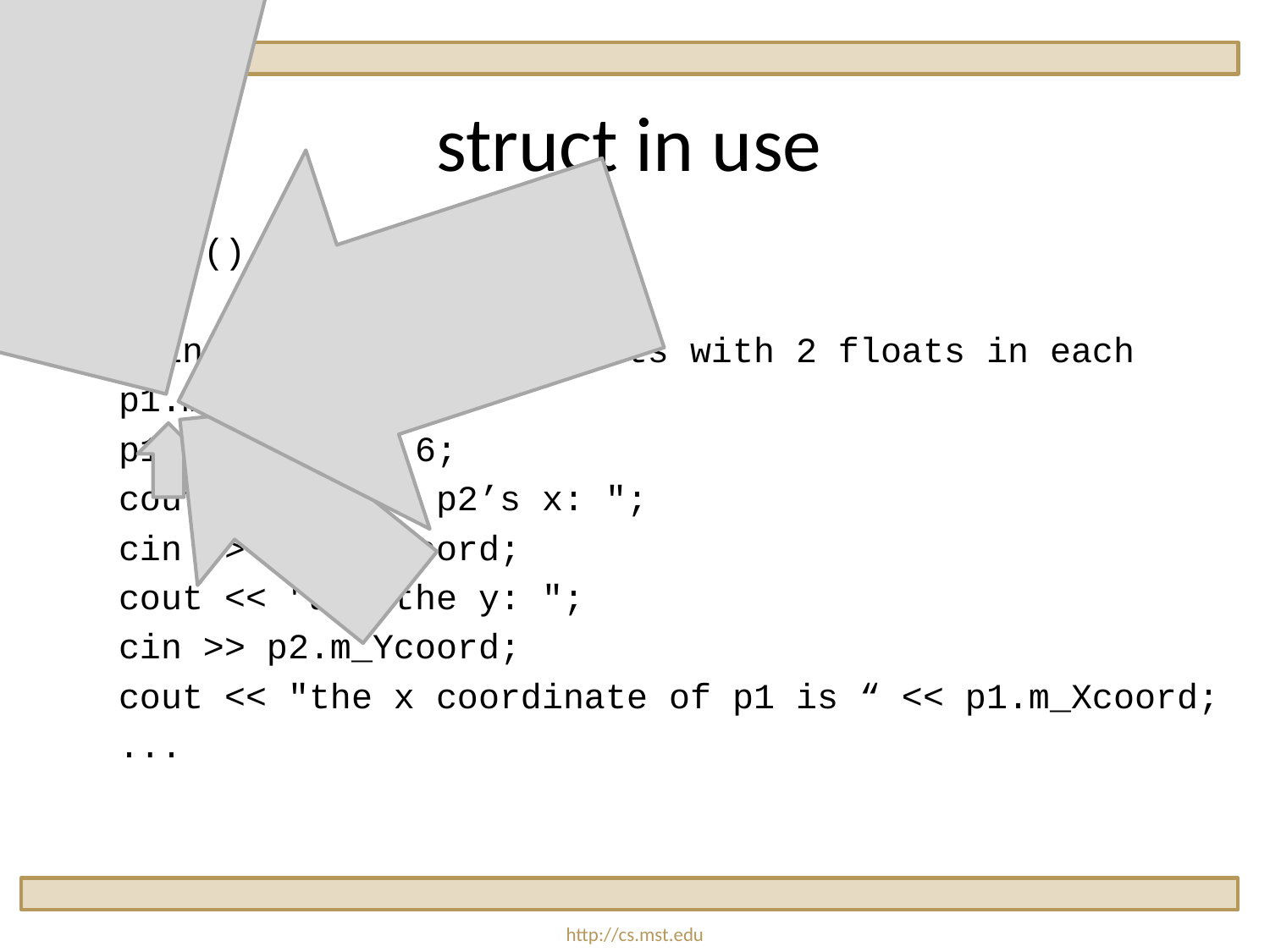

# struct in use

int main()
{
    point p1, p2;  // 2 points with 2 floats in each
    p1.m_Xcoord = 4;
    p1.m_Ycoord = 6;
    cout << "enter p2’s x: ";
    cin >> p2.m_Xcoord;
    cout << "and the y: ";
    cin >> p2.m_Ycoord;
    cout << "the x coordinate of p1 is “ << p1.m_Xcoord;
    ...